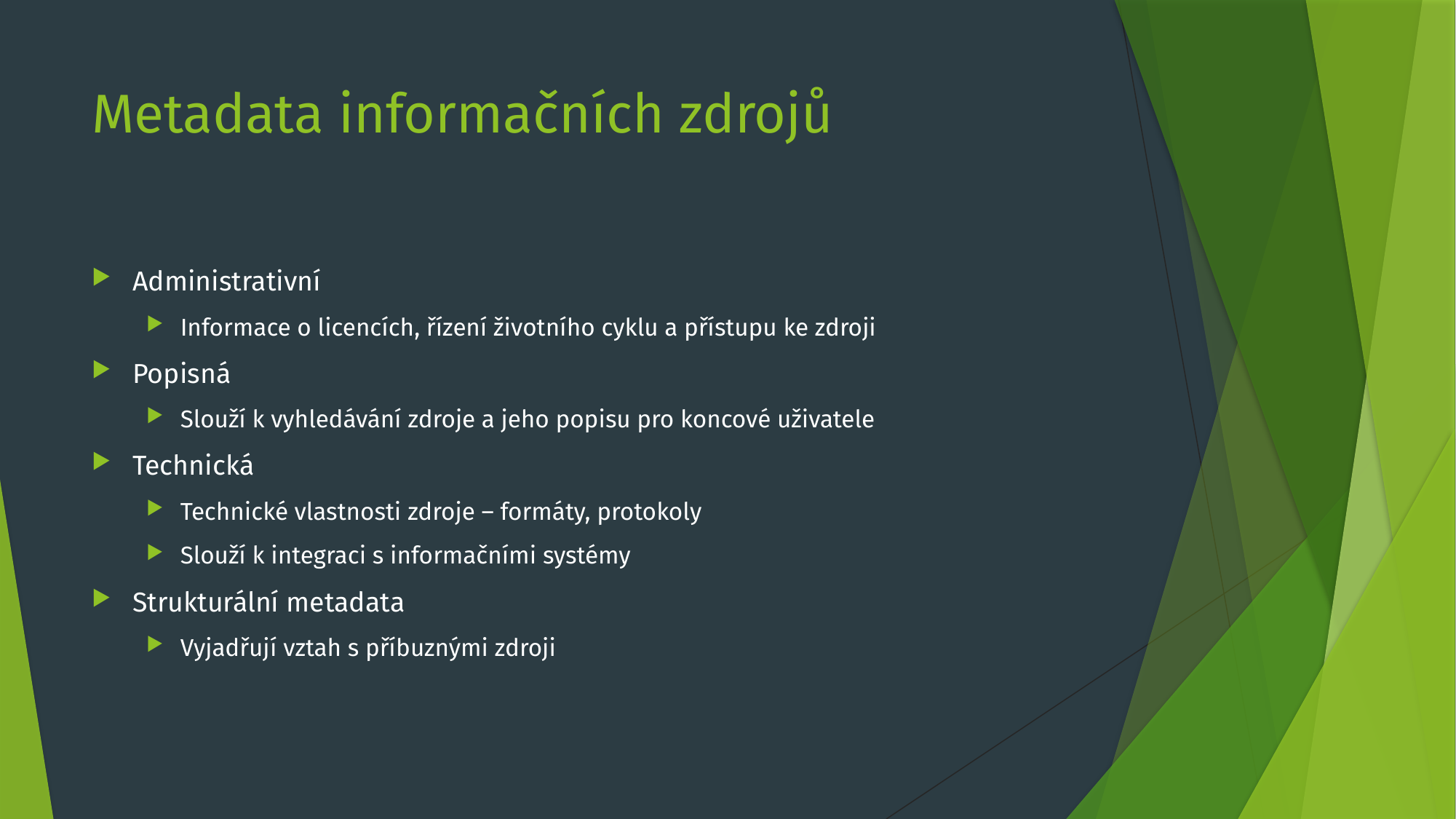

# Metadata informačních zdrojů
Administrativní
Informace o licencích, řízení životního cyklu a přístupu ke zdroji
Popisná
Slouží k vyhledávání zdroje a jeho popisu pro koncové uživatele
Technická
Technické vlastnosti zdroje – formáty, protokoly
Slouží k integraci s informačními systémy
Strukturální metadata
Vyjadřují vztah s příbuznými zdroji